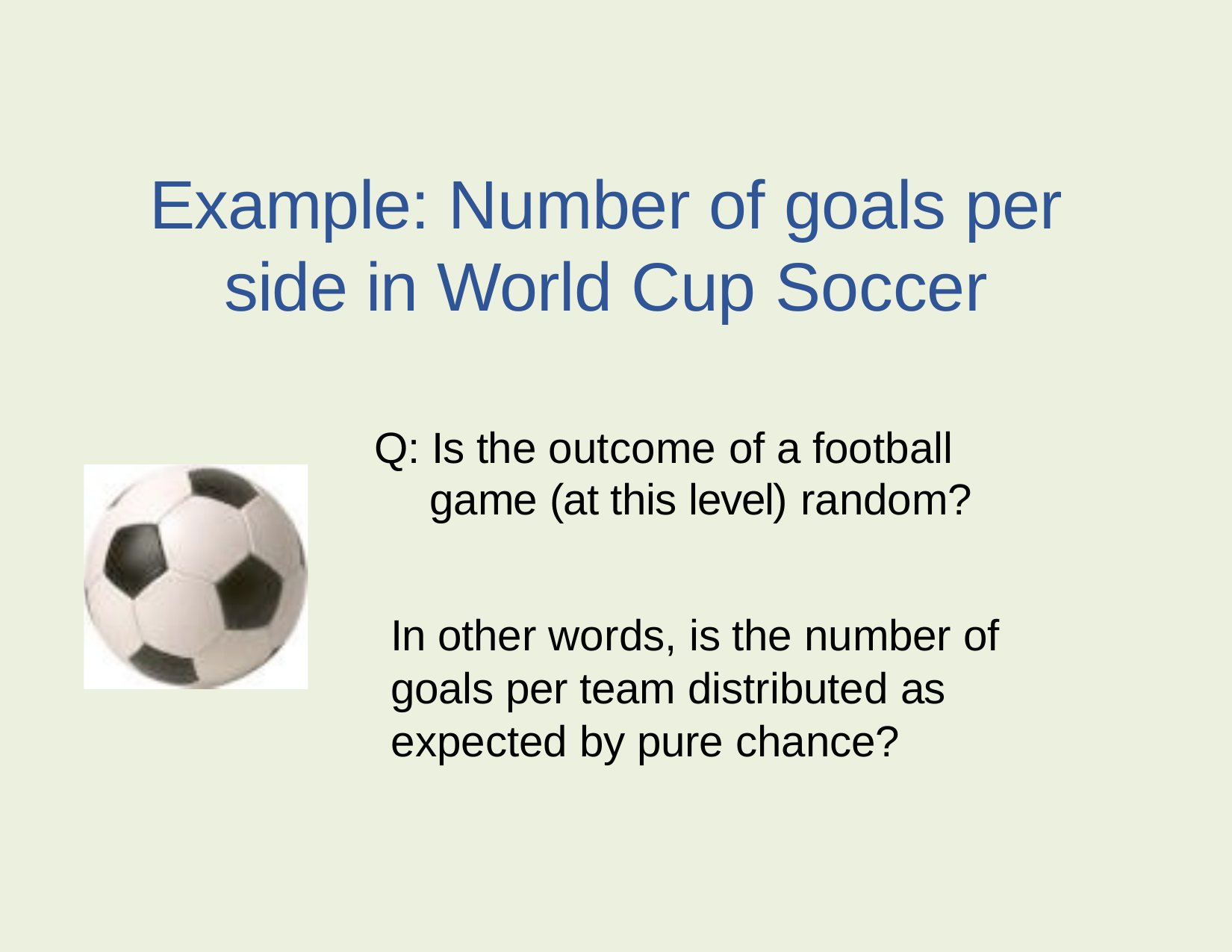

Example: Number of goals per side in World Cup Soccer
Q: Is the outcome of a football game (at this level) random?

In other words, is the number of goals per team distributed as expected by pure chance?